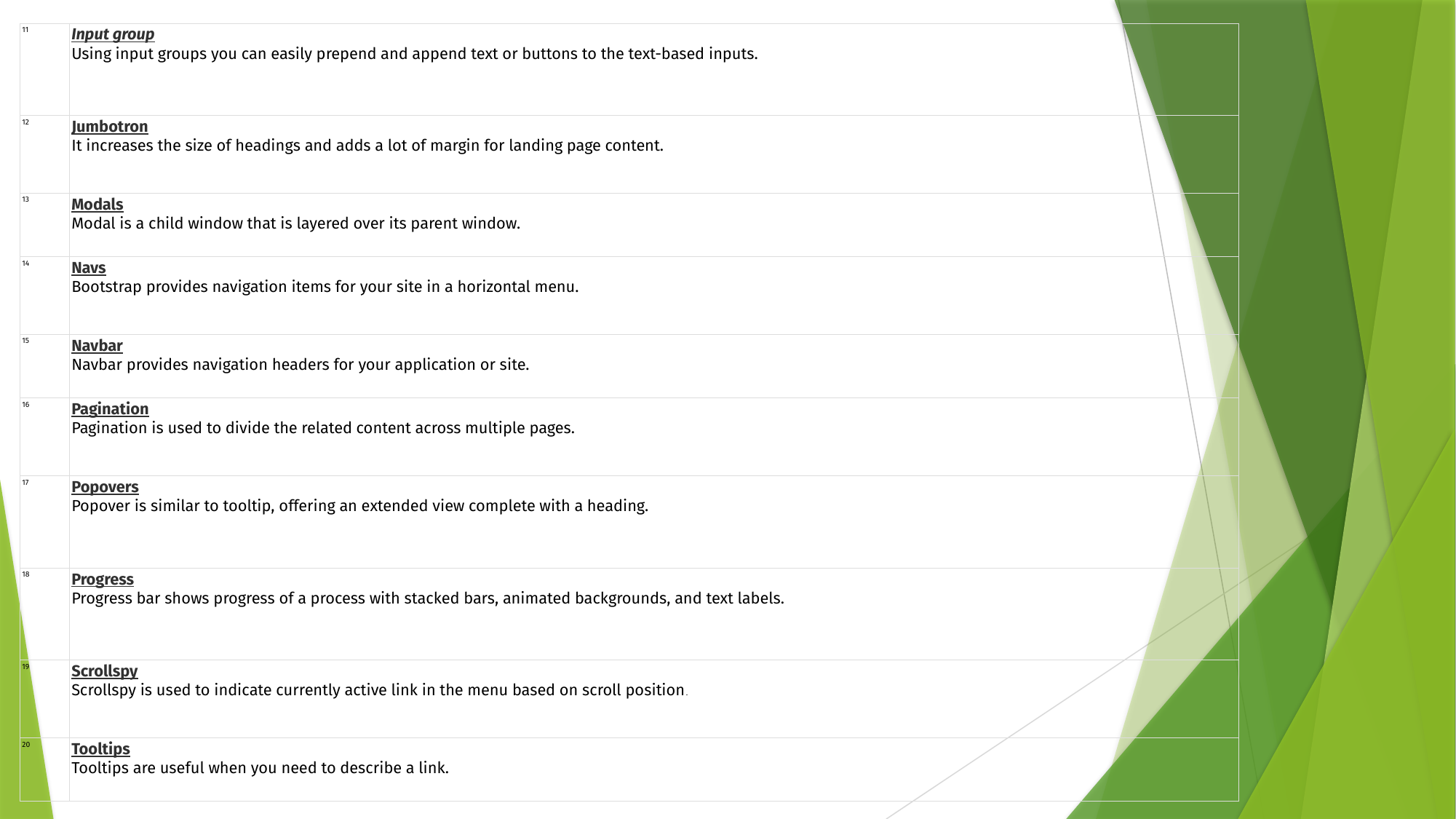

| 11 | Input group Using input groups you can easily prepend and append text or buttons to the text-based inputs. |
| --- | --- |
| 12 | Jumbotron It increases the size of headings and adds a lot of margin for landing page content. |
| 13 | Modals Modal is a child window that is layered over its parent window. |
| 14 | Navs Bootstrap provides navigation items for your site in a horizontal menu. |
| 15 | Navbar Navbar provides navigation headers for your application or site. |
| 16 | Pagination Pagination is used to divide the related content across multiple pages. |
| 17 | Popovers Popover is similar to tooltip, offering an extended view complete with a heading. |
| 18 | Progress Progress bar shows progress of a process with stacked bars, animated backgrounds, and text labels. |
| 19 | Scrollspy Scrollspy is used to indicate currently active link in the menu based on scroll position. |
| 20 | Tooltips Tooltips are useful when you need to describe a link. |